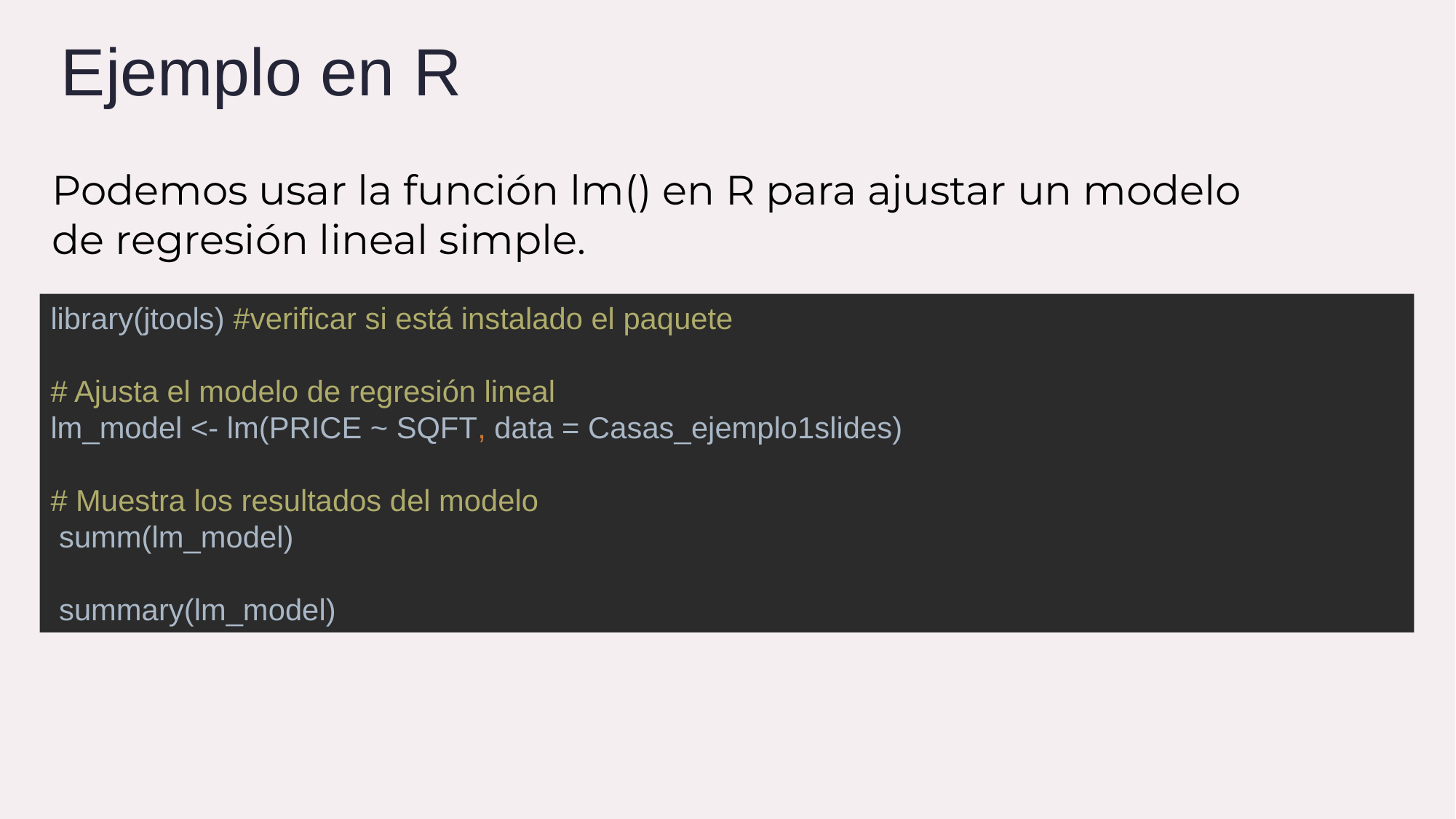

Ejemplo en R
Podemos usar la función lm() en R para ajustar un modelo de regresión lineal simple.
library(jtools) #verificar si está instalado el paquete

# Ajusta el modelo de regresión lineal lm_model <- lm(PRICE ~ SQFT, data = Casas_ejemplo1slides) # Muestra los resultados del modelo summ(lm_model)

 summary(lm_model)